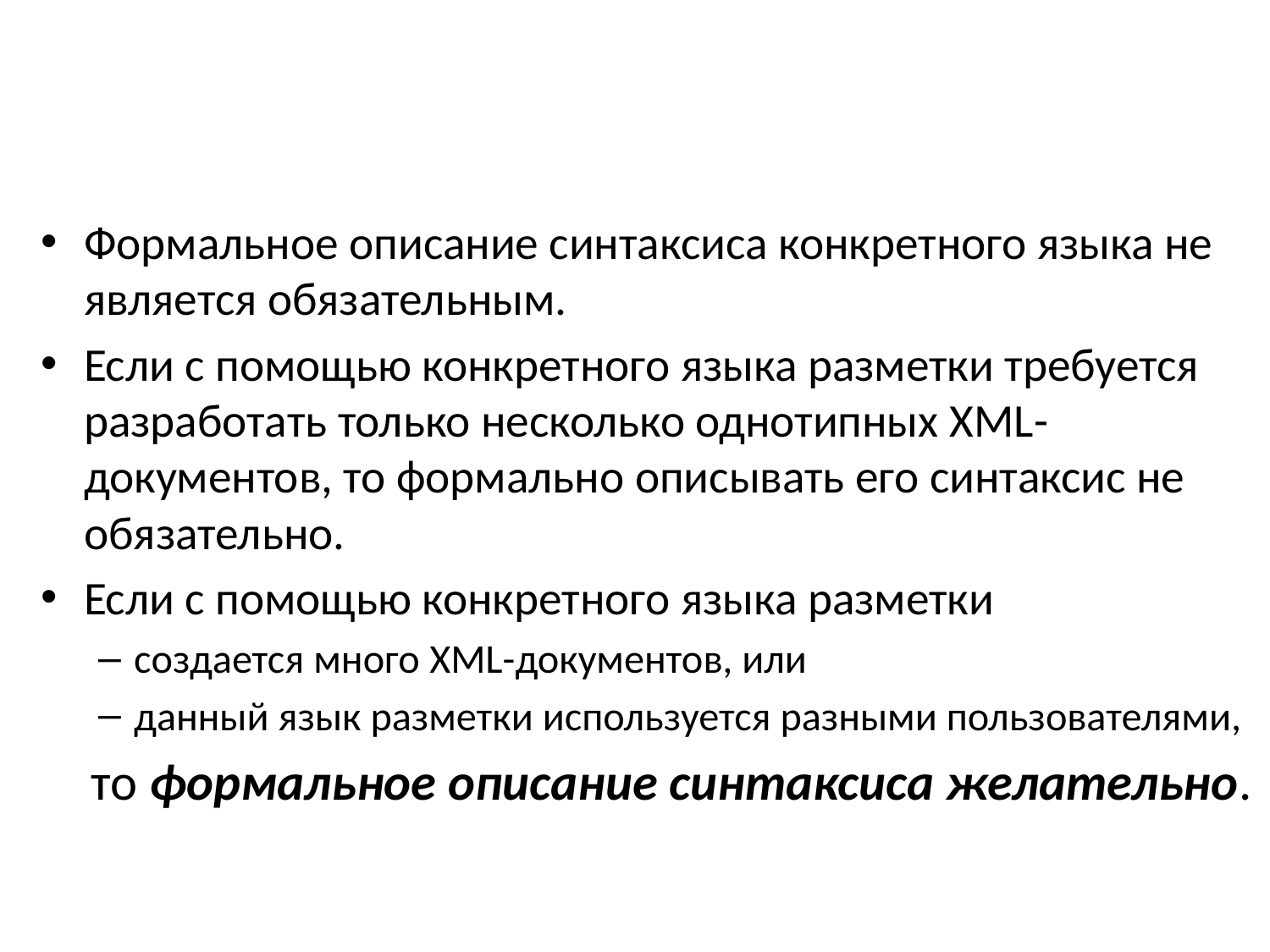

#
Формальное описание синтаксиса конкретного языка не является обязательным.
Если с помощью конкретного языка разметки требуется разработать только несколько однотипных XML-документов, то формально описывать его синтаксис не обязательно.
Если с помощью конкретного языка разметки
создается много XML-документов, или
данный язык разметки используется разными пользователями,
то формальное описание синтаксиса желательно.